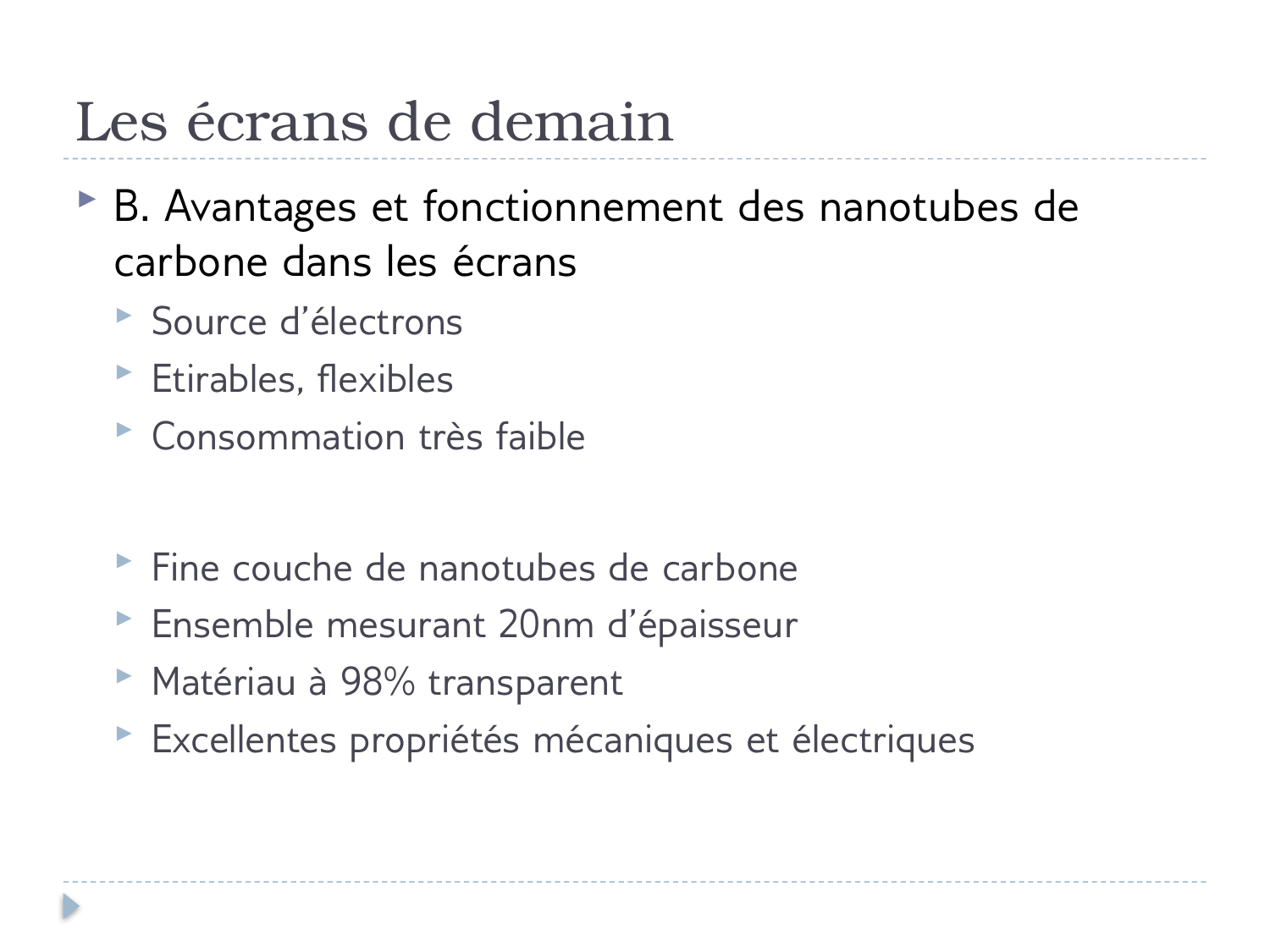

# Les écrans de demain
B. Avantages et fonctionnement des nanotubes de carbone dans les écrans
Source d’électrons
Etirables, flexibles
Consommation très faible

Fine couche de nanotubes de carbone
Ensemble mesurant 20nm d’épaisseur
Matériau à 98% transparent
Excellentes propriétés mécaniques et électriques